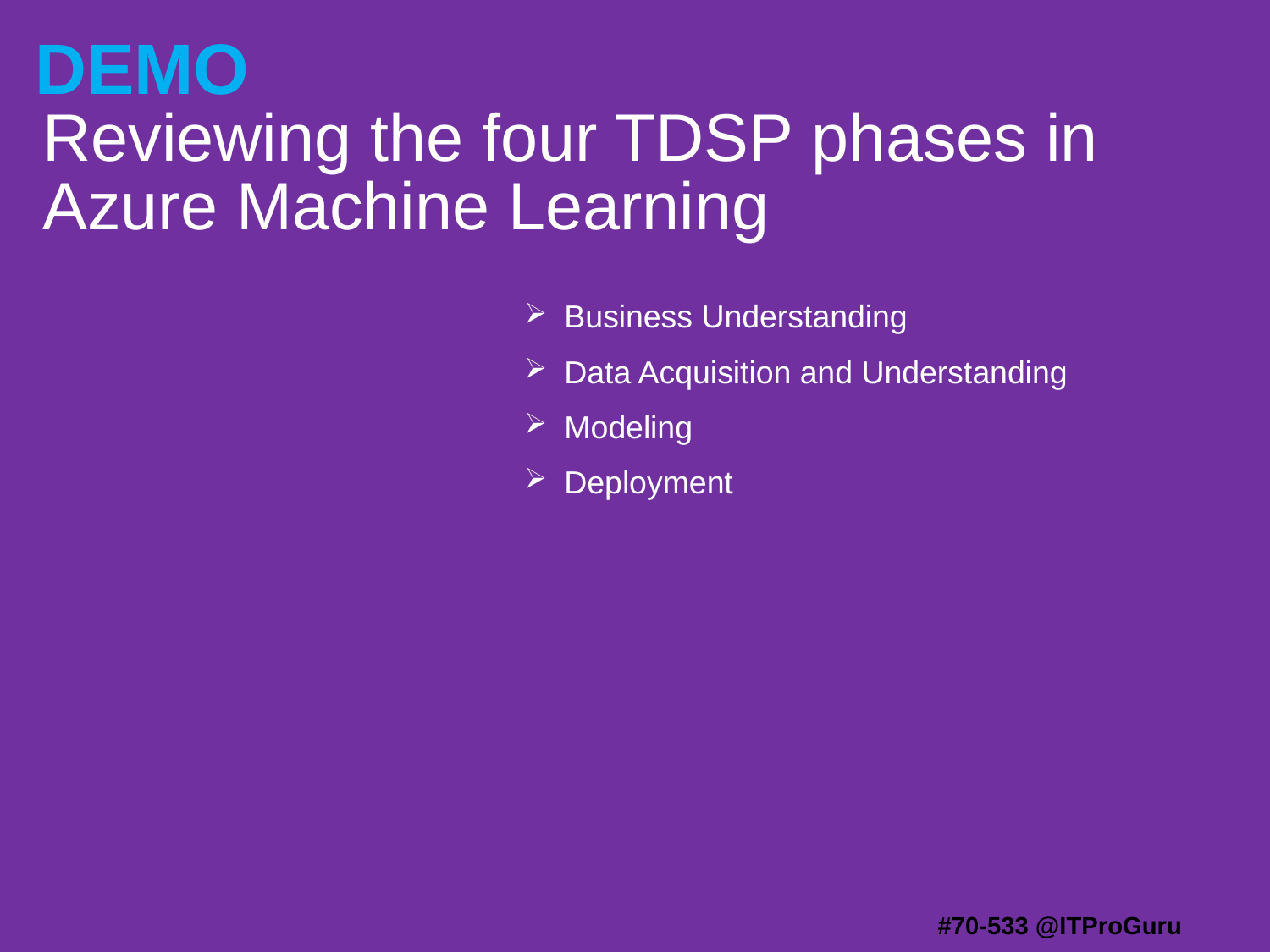

# Reviewing the four TDSP phases in Azure Machine Learning
Business Understanding
Data Acquisition and Understanding
Modeling
Deployment